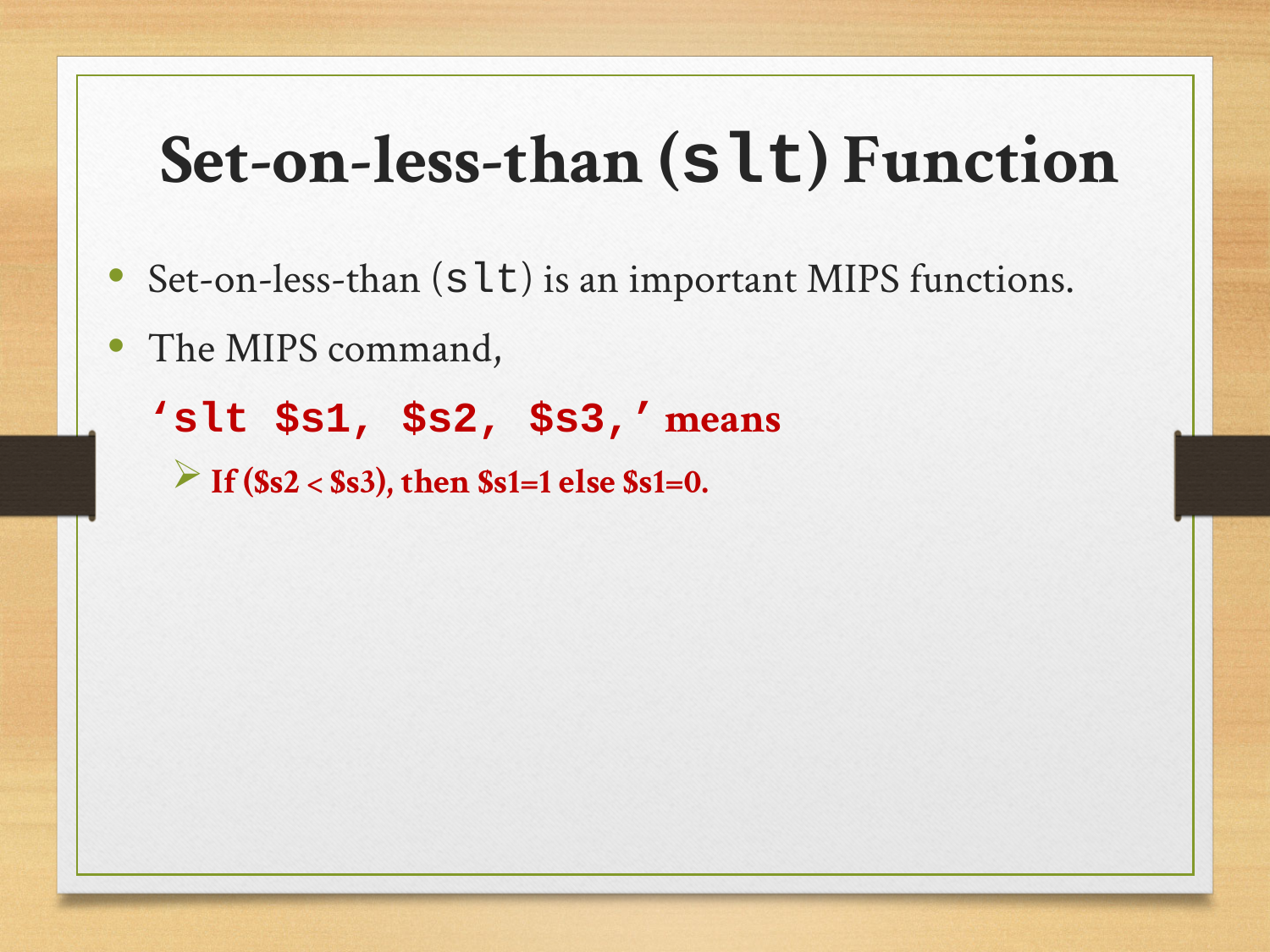

Set-on-less-than (slt) Function
Set-on-less-than (slt) is an important MIPS functions.
The MIPS command,
	‘slt $s1, $s2, $s3,’ means
If ($s2 < $s3), then $s1=1 else $s1=0.